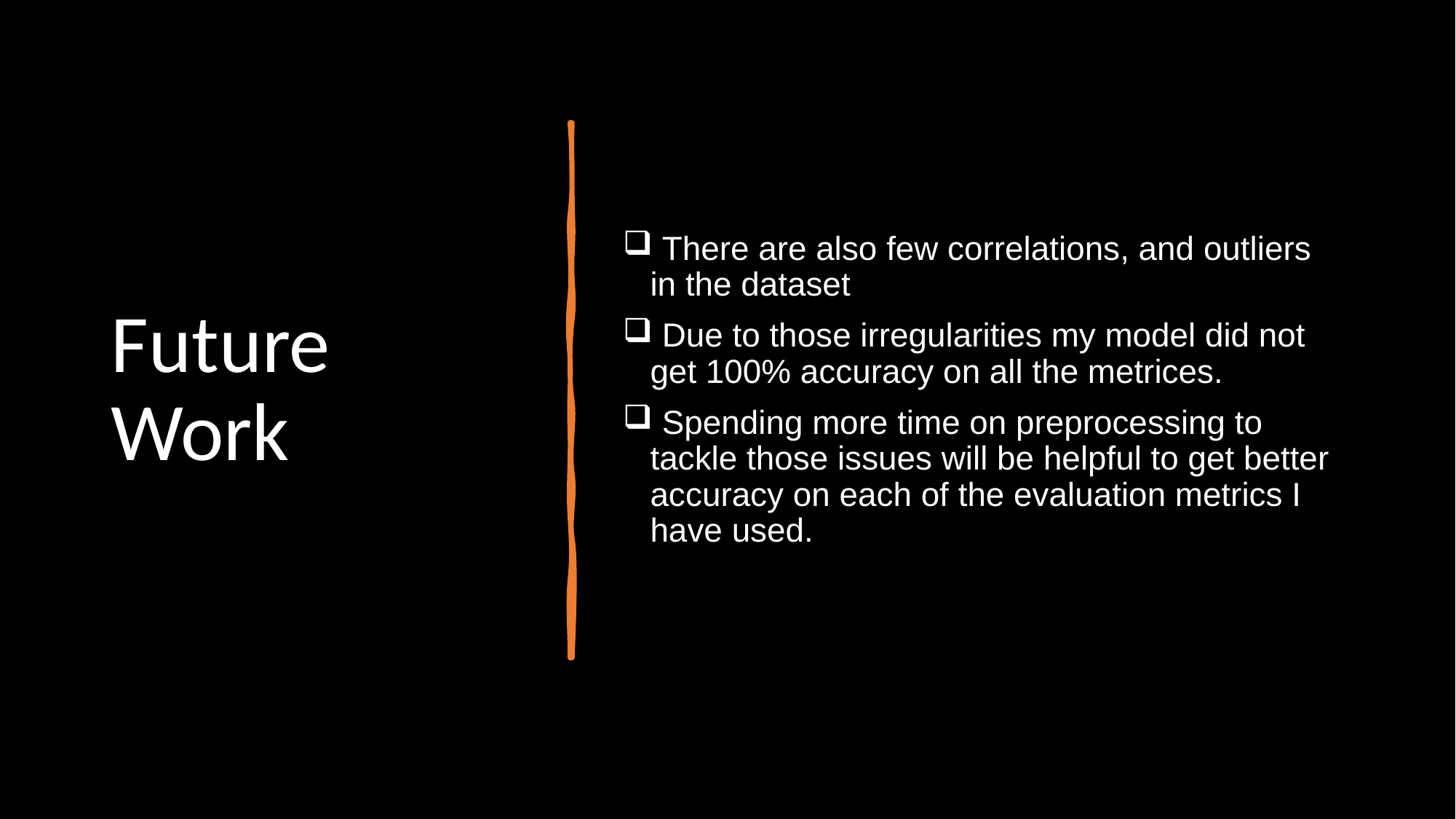

# Future Work
 There are also few correlations, and outliers in the dataset
 Due to those irregularities my model did not get 100% accuracy on all the metrices.
 Spending more time on preprocessing to tackle those issues will be helpful to get better accuracy on each of the evaluation metrics I have used.